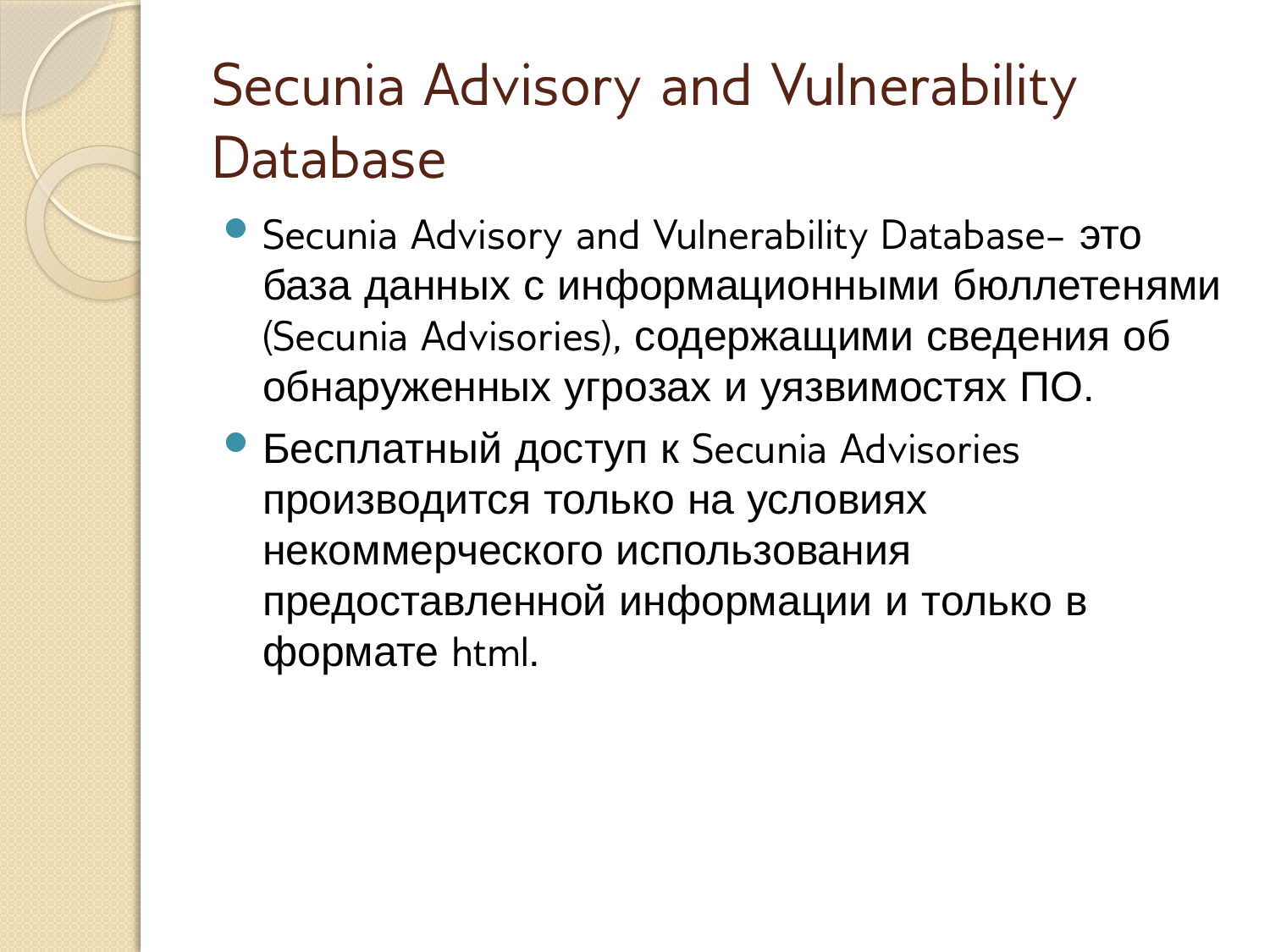

# Secunia Advisory and Vulnerability Database
Secunia Advisory and Vulnerability Database– это база данных с информационными бюллетенями (Secunia Advisories), содержащими сведения об обнаруженных угрозах и уязвимостях ПО.
Бесплатный доступ к Secunia Advisories производится только на условиях некоммерческого использования предоставленной информации и только в формате html.